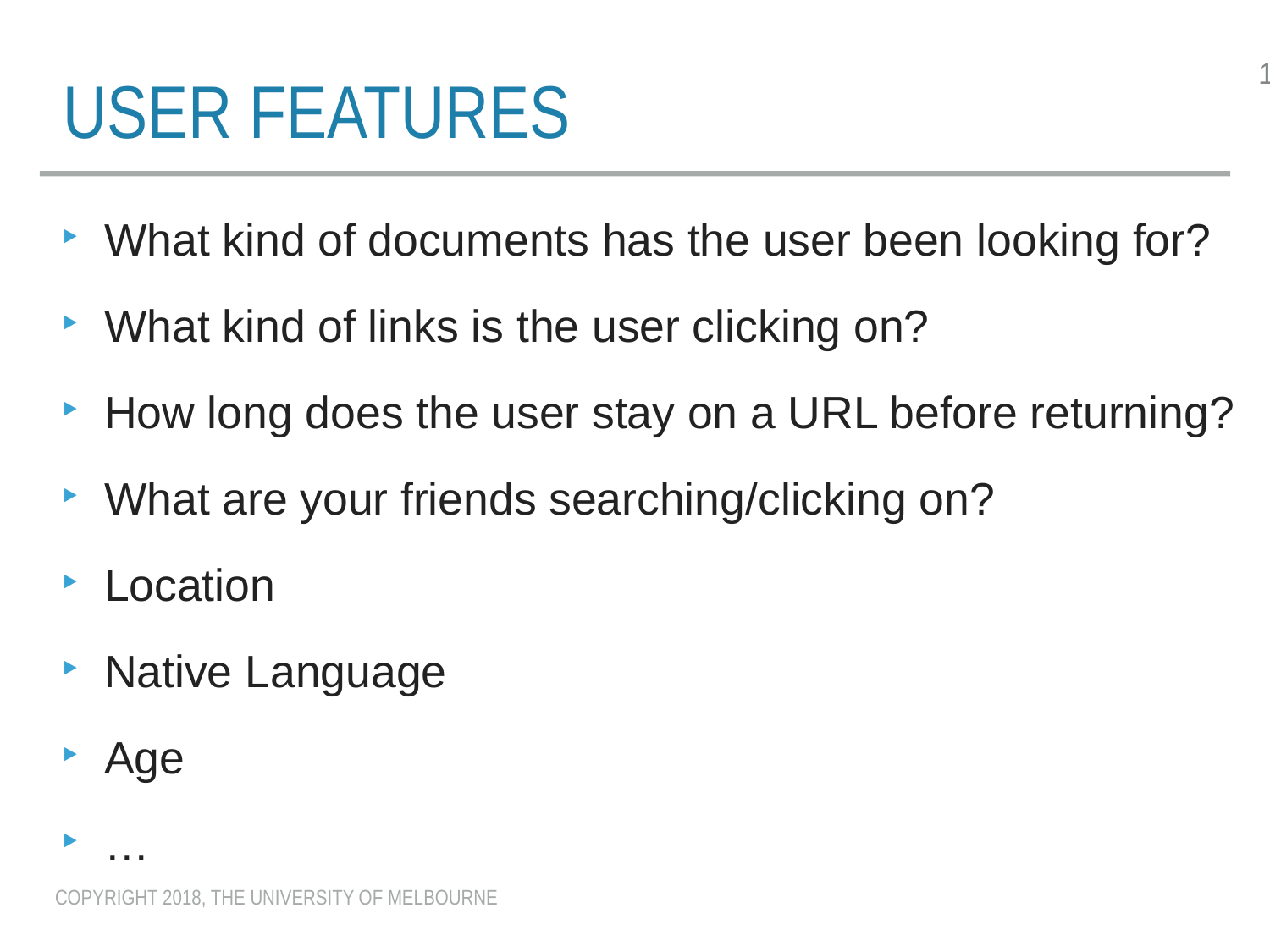

# USER features
What kind of documents has the user been looking for?
What kind of links is the user clicking on?
How long does the user stay on a URL before returning?
What are your friends searching/clicking on?
Location
Native Language
Age
…